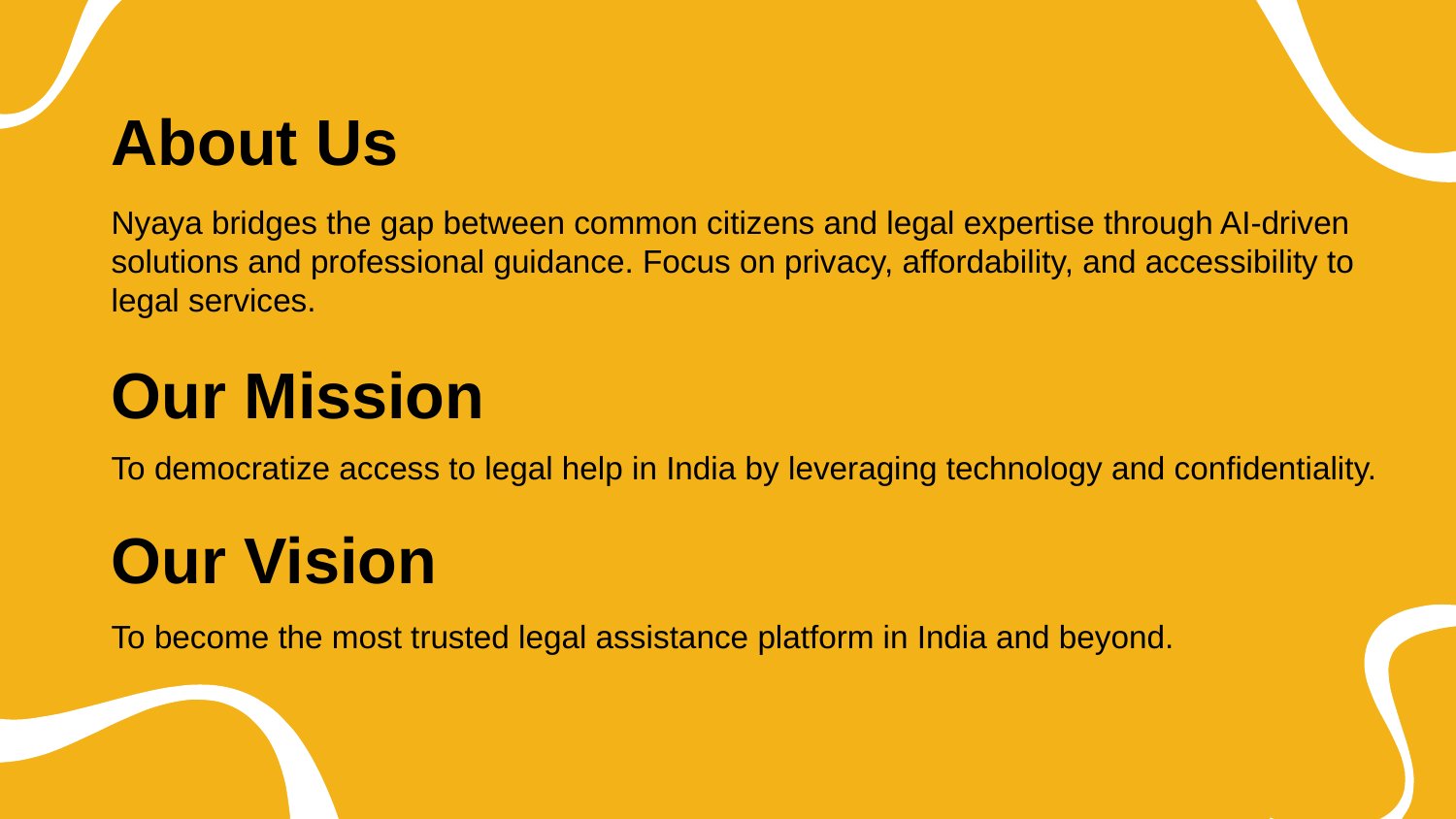

# About Us
Nyaya bridges the gap between common citizens and legal expertise through AI-driven solutions and professional guidance. Focus on privacy, affordability, and accessibility to legal services.

Our Mission
To democratize access to legal help in India by leveraging technology and confidentiality.

Our Vision
To become the most trusted legal assistance platform in India and beyond.